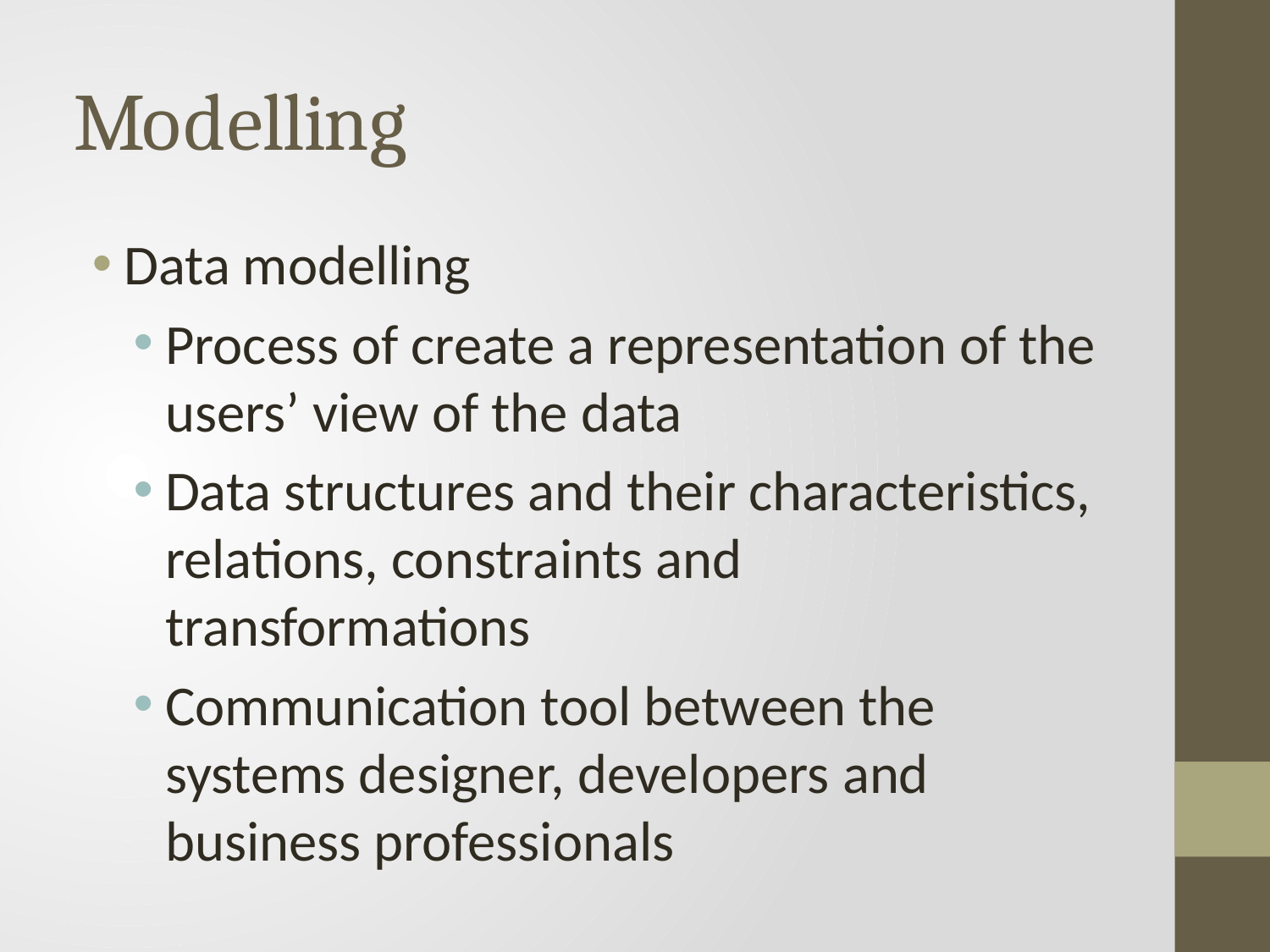

# Modelling
Data modelling
Process of create a representation of the users’ view of the data
Data structures and their characteristics, relations, constraints and transformations
Communication tool between the systems designer, developers and business professionals